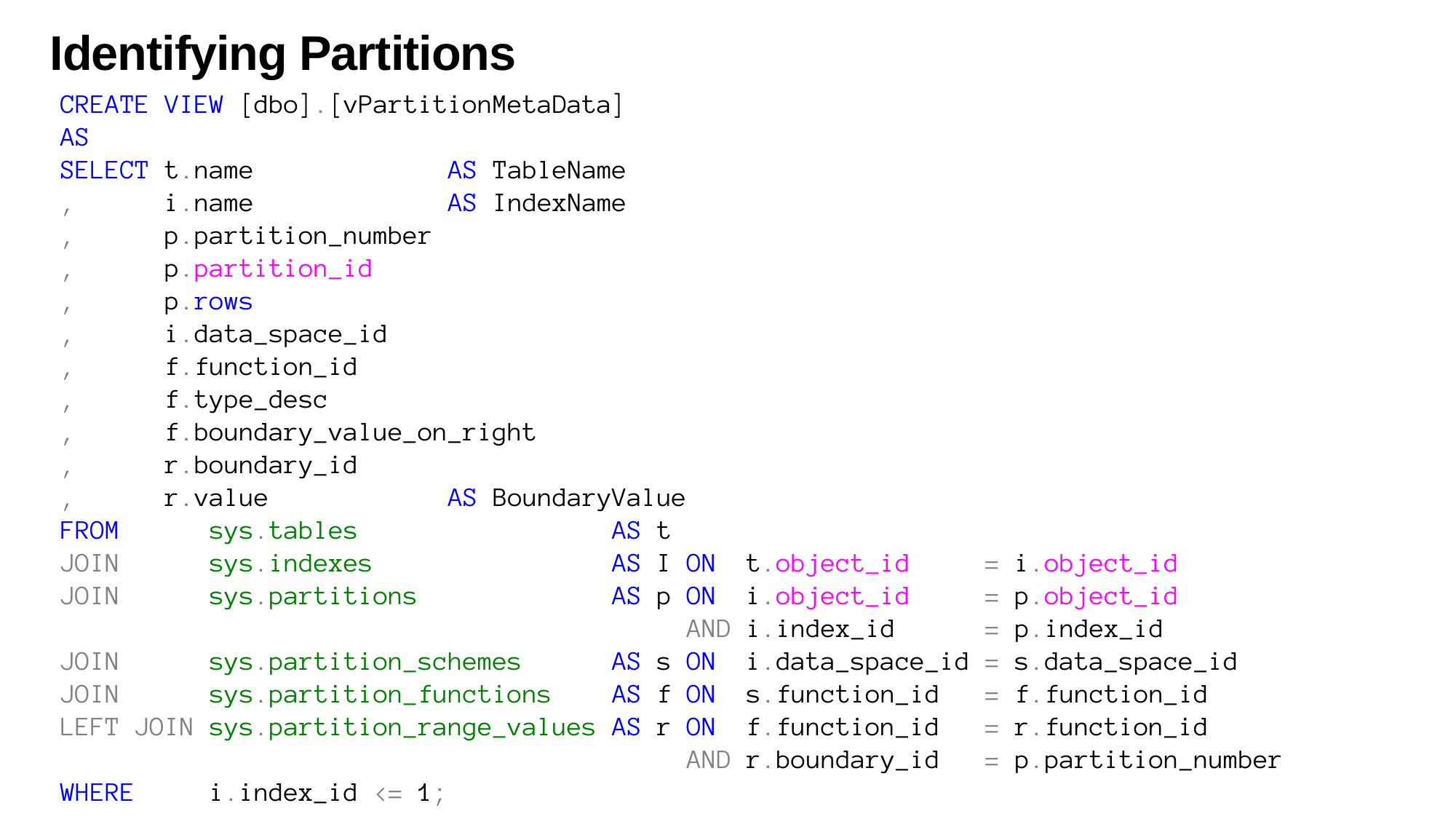

# Identifying Partitions
CREATE VIEW [dbo].[vPartitionMetaData]
AS
SELECT t.name             AS TableName
,      i.name             AS IndexName
,      p.partition_number
,      p.partition_id
,      p.rows
,      i.data_space_id
,      f.function_id
,      f.type_desc
,      f.boundary_value_on_right
,      r.boundary_id
,      r.value            AS BoundaryValue
FROM      sys.tables                 AS t
JOIN      sys.indexes                AS I ON  t.object_id     = i.object_id
JOIN      sys.partitions             AS p ON  i.object_id     = p.object_id
                                          AND i.index_id      = p.index_id
JOIN      sys.partition_schemes      AS s ON  i.data_space_id = s.data_space_id
JOIN      sys.partition_functions    AS f ON  s.function_id   = f.function_id
LEFT JOIN sys.partition_range_values AS r ON  f.function_id   = r.function_id
                                          AND r.boundary_id   = p.partition_number
WHERE     i.index_id <= 1;